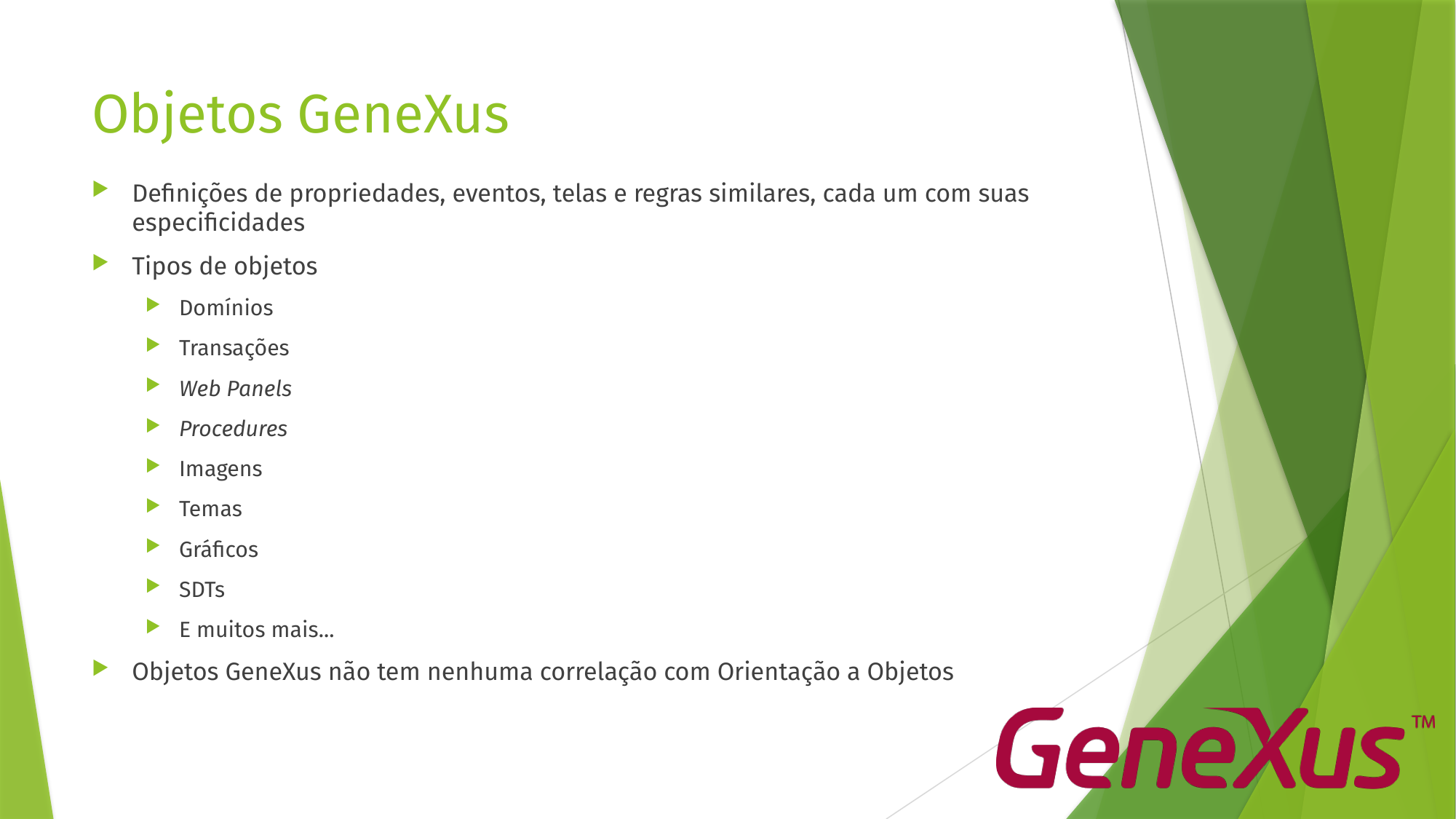

# Objetos GeneXus
Definições de propriedades, eventos, telas e regras similares, cada um com suas especificidades
Tipos de objetos
Domínios
Transações
Web Panels
Procedures
Imagens
Temas
Gráficos
SDTs
E muitos mais...
Objetos GeneXus não tem nenhuma correlação com Orientação a Objetos